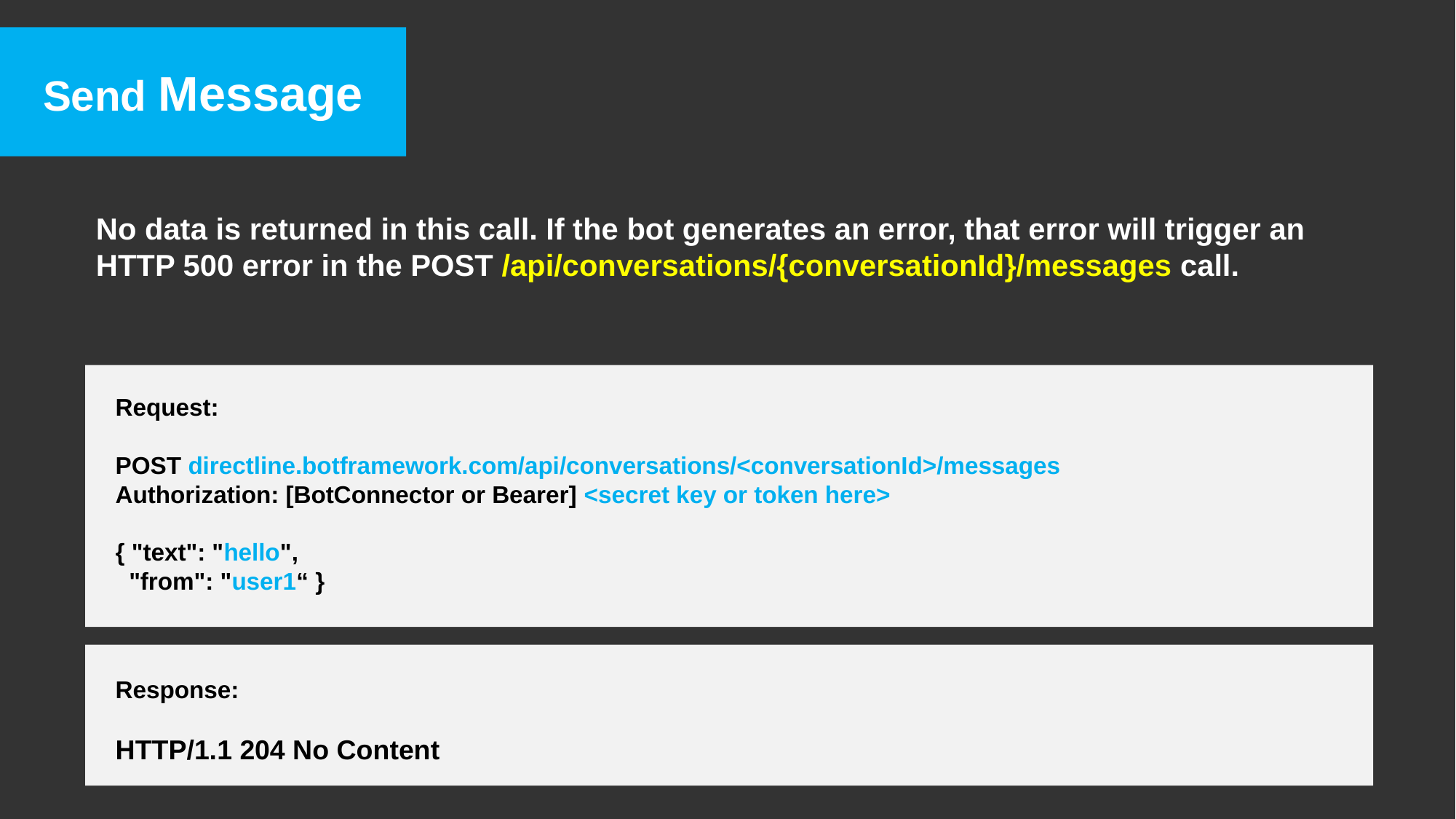

Send Message
No data is returned in this call. If the bot generates an error, that error will trigger an HTTP 500 error in the POST /api/conversations/{conversationId}/messages call.

Request:

POST directline.botframework.com/api/conversations/<conversationId>/messages
Authorization: [BotConnector or Bearer] <secret key or token here>

{ "text": "hello",
  "from": "user1“ }

Response:

HTTP/1.1 204 No Content